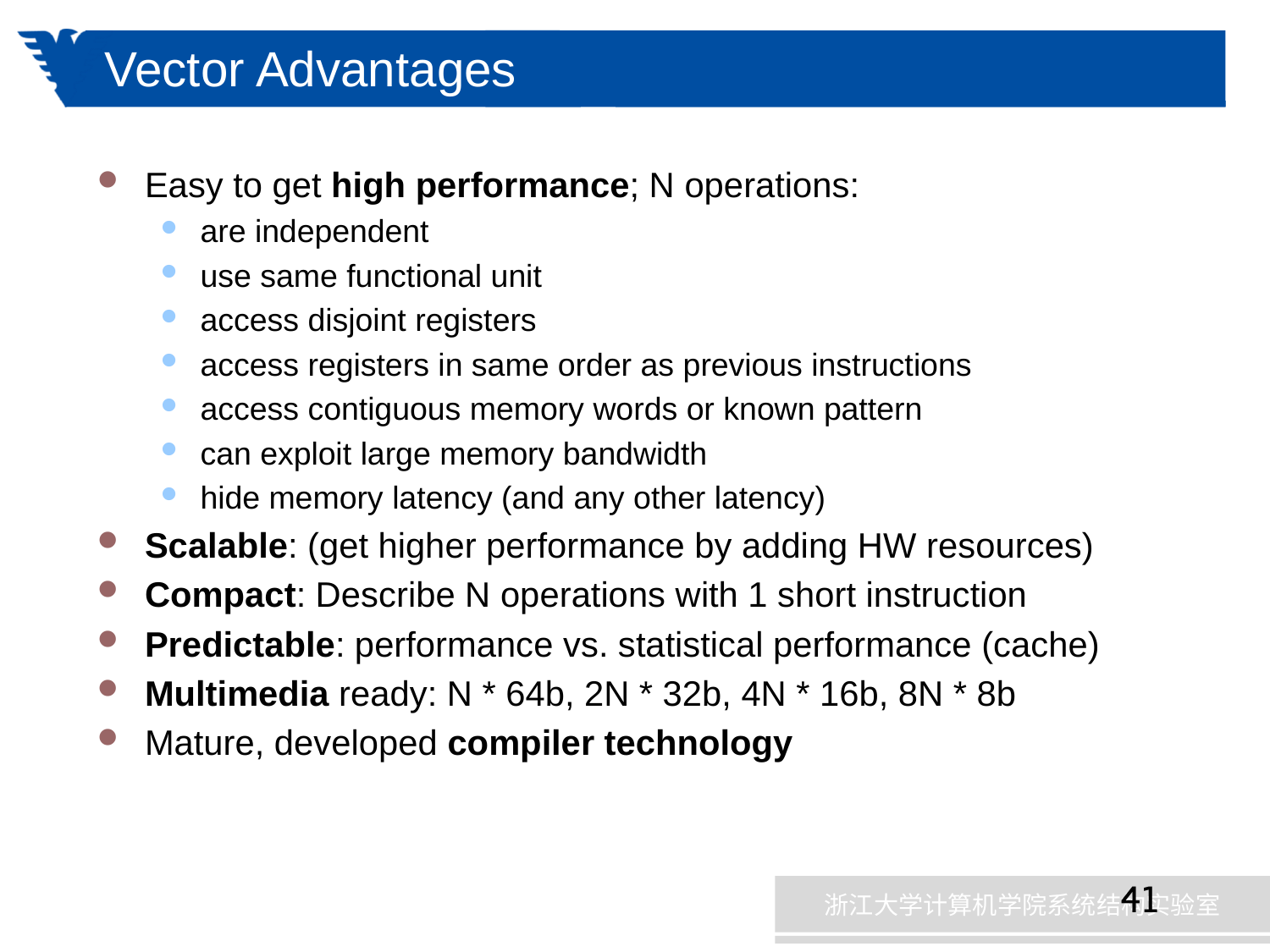

# Vector Advantages
Easy to get high performance; N operations:
are independent
use same functional unit
access disjoint registers
access registers in same order as previous instructions
access contiguous memory words or known pattern
can exploit large memory bandwidth
hide memory latency (and any other latency)
Scalable: (get higher performance by adding HW resources)
Compact: Describe N operations with 1 short instruction
Predictable: performance vs. statistical performance (cache)
Multimedia ready: N * 64b, 2N * 32b, 4N * 16b, 8N * 8b
Mature, developed compiler technology